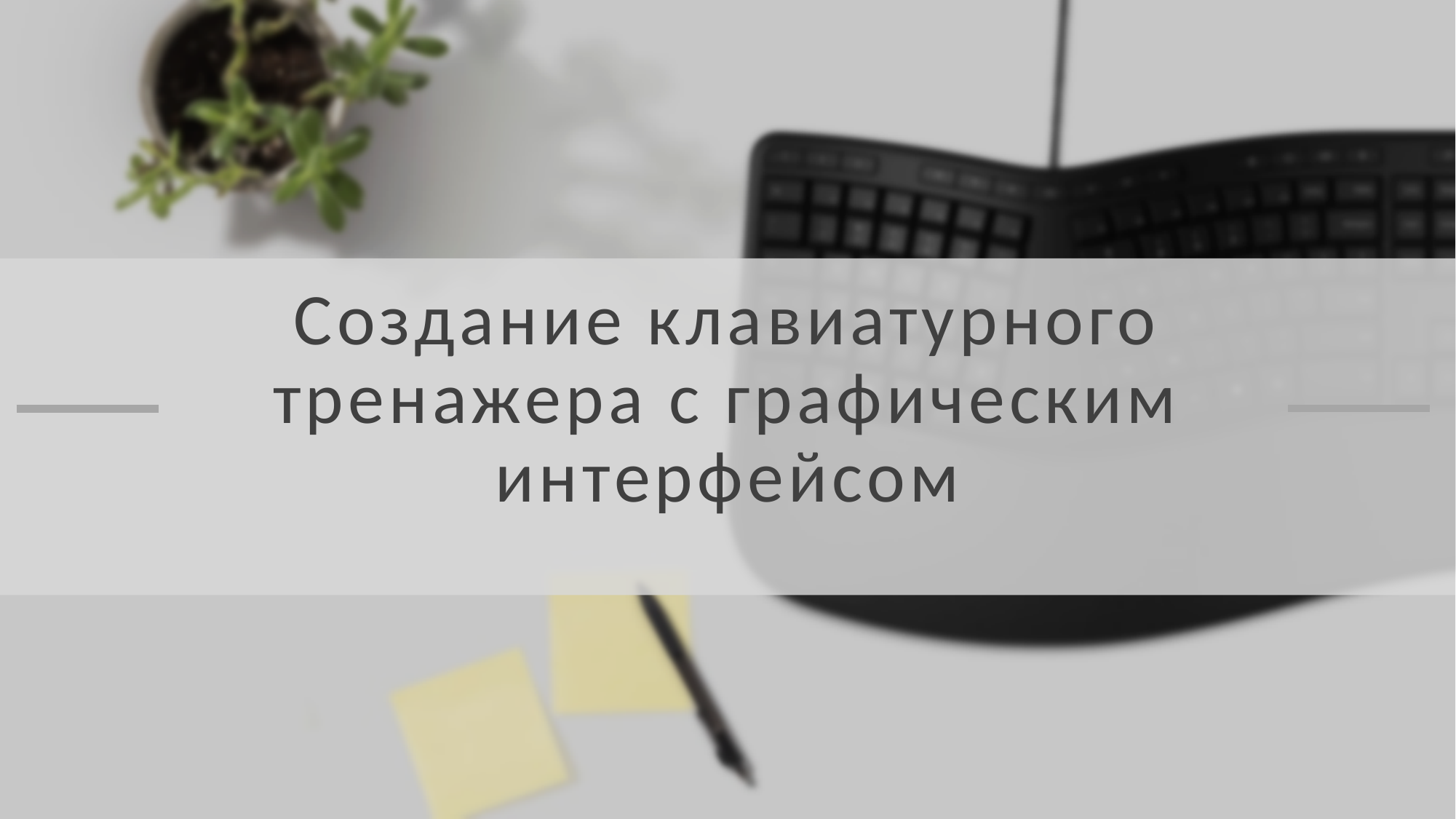

# Создание клавиатурного тренажера с графическим интерфейсом